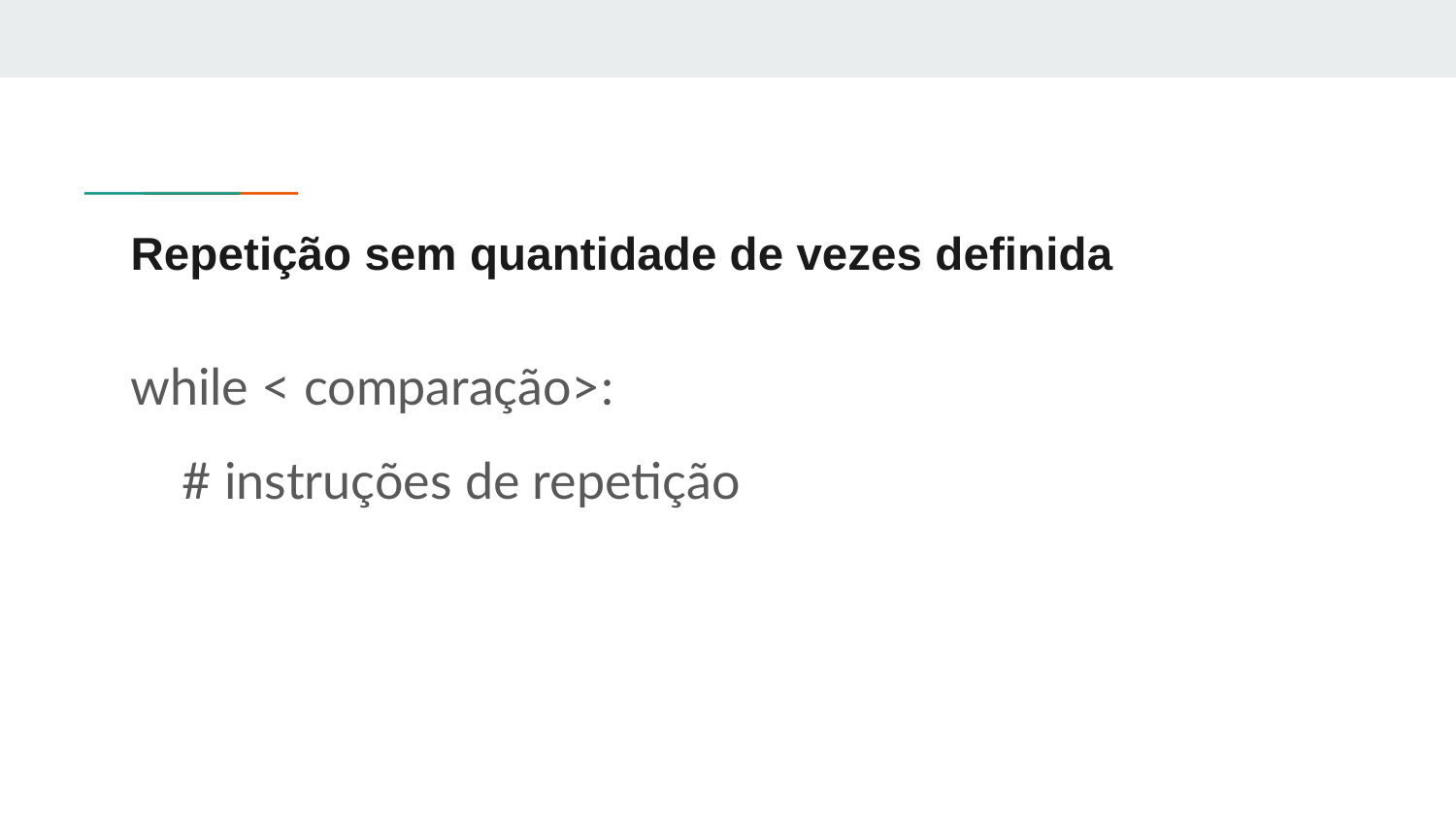

# Repetição sem quantidade de vezes definida
while < comparação>:
    # instruções de repetição